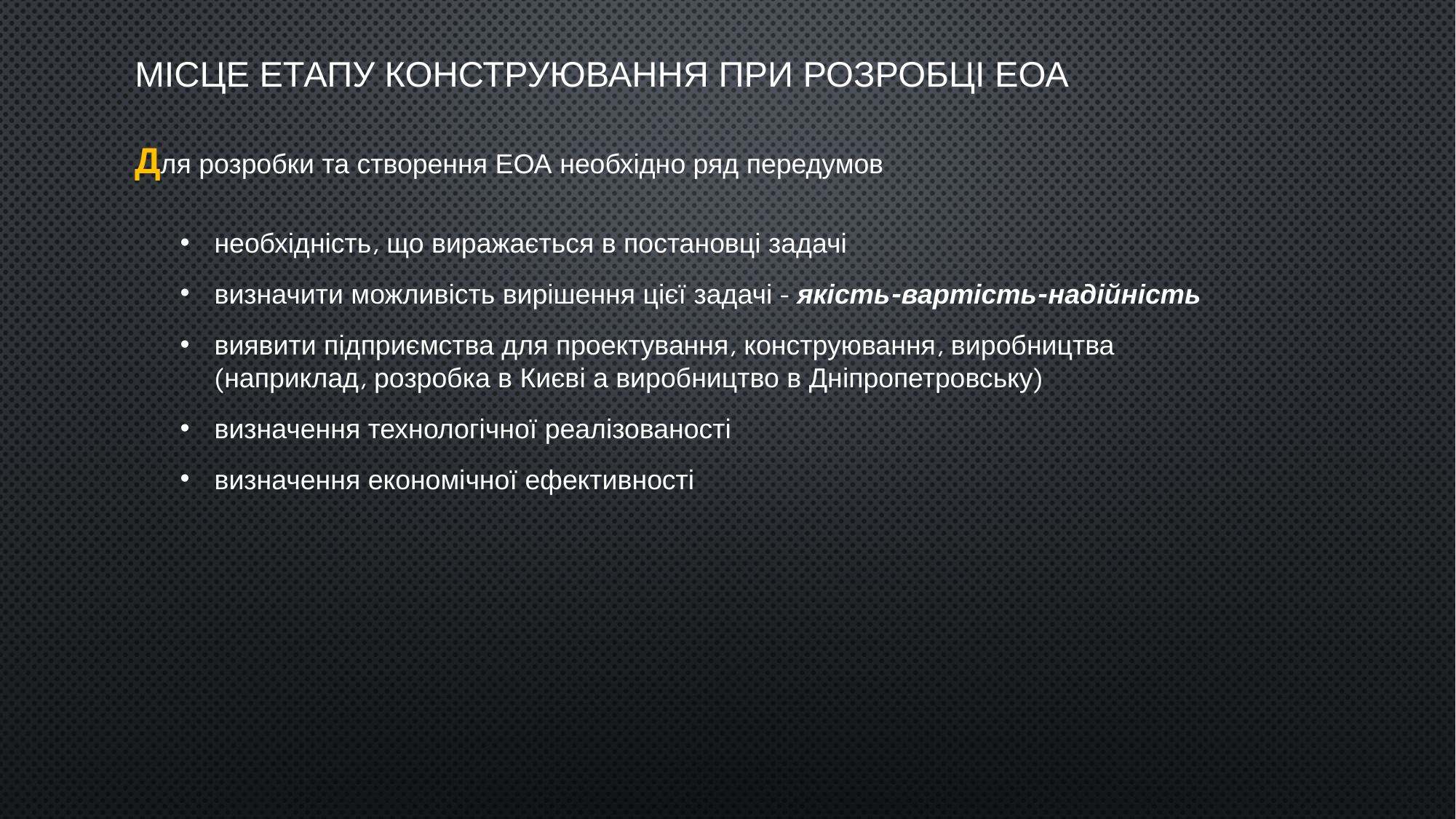

# Місце етапу конструювання при розробці ЕОА
Для розробки та створення ЕОА необхідно ряд передумов
необхідність, що виражається в постановці задачі
визначити можливість вирішення цієї задачі - якість-вартість-надійність
виявити підприємства для проектування, конструювання, виробництва (наприклад, розробка в Києві а виробництво в Дніпропетровську)
визначення технологічної реалізованості
визначення економічної ефективності